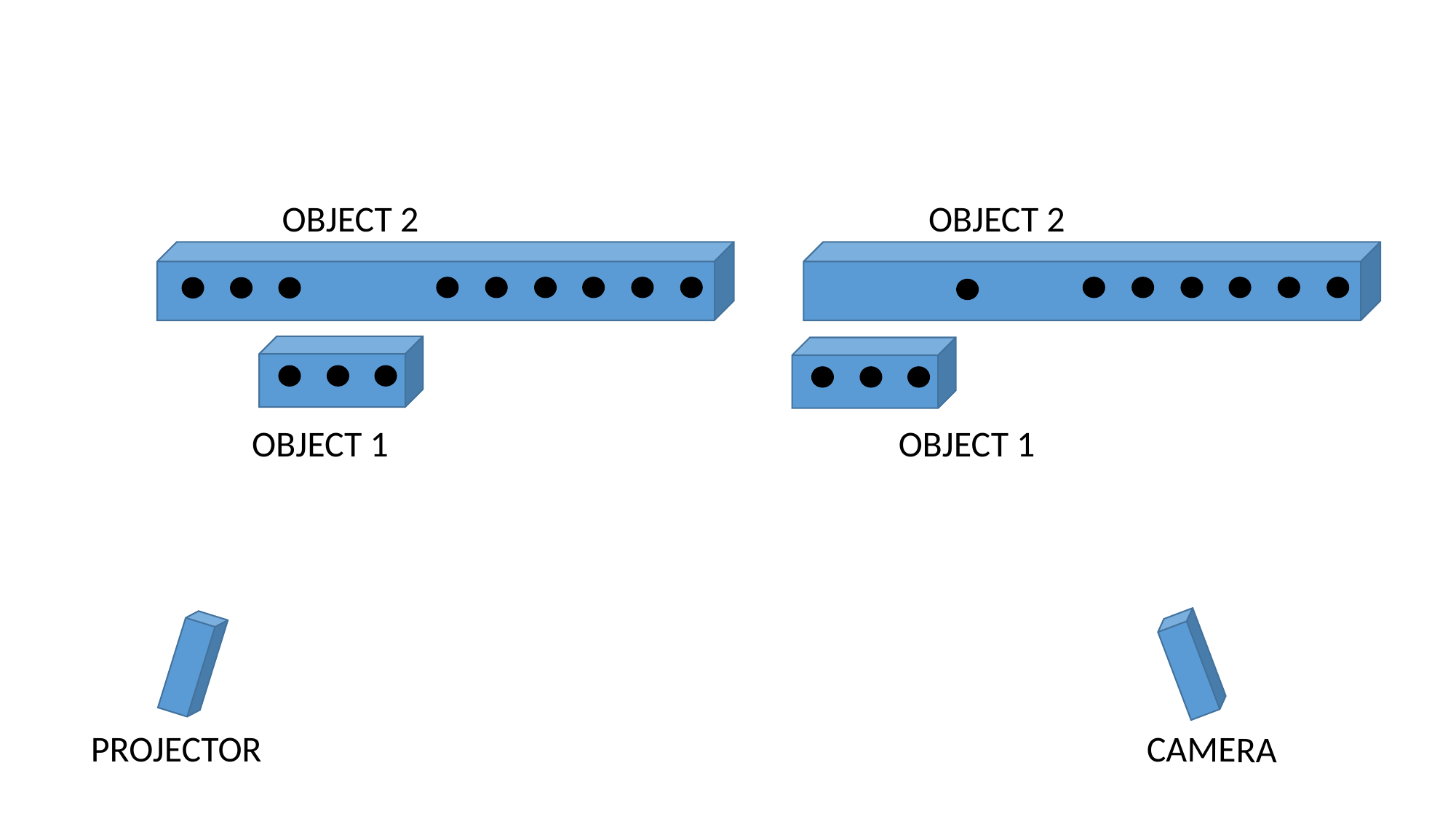

OBJECT 2
OBJECT 2

OBJECT 1
OBJECT 1

PROJECTOR
CAMERA